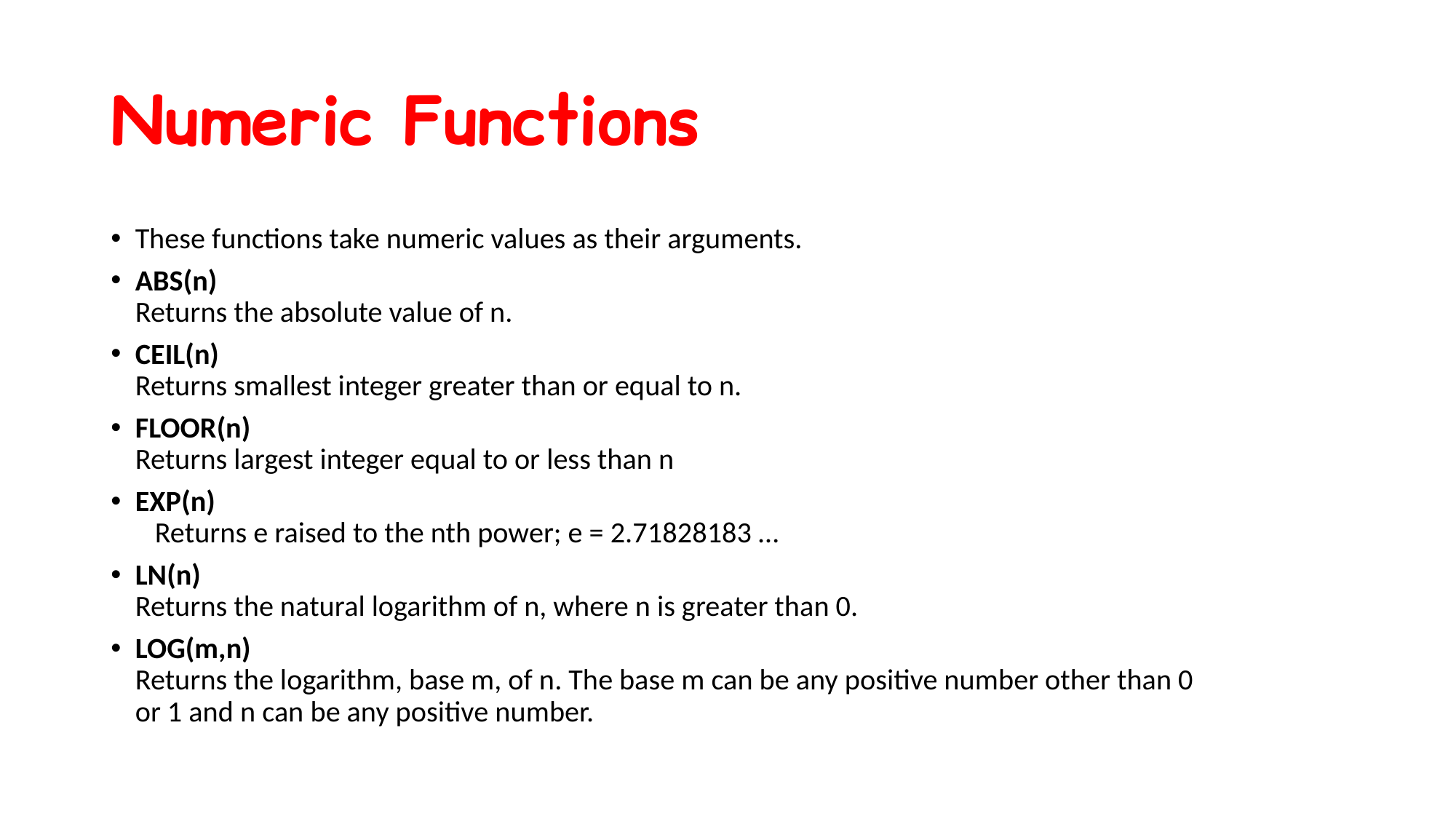

# Numeric Functions
These functions take numeric values as their arguments.
ABS(n)
Returns the absolute value of n.
CEIL(n)
Returns smallest integer greater than or equal to n.
FLOOR(n)
Returns largest integer equal to or less than n
EXP(n)                                                                                                                                                                                Returns e raised to the nth power; e = 2.71828183 …
LN(n)
Returns the natural logarithm of n, where n is greater than 0.
LOG(m,n)
Returns the logarithm, base m, of n. The base m can be any positive number other than 0
or 1 and n can be any positive number.